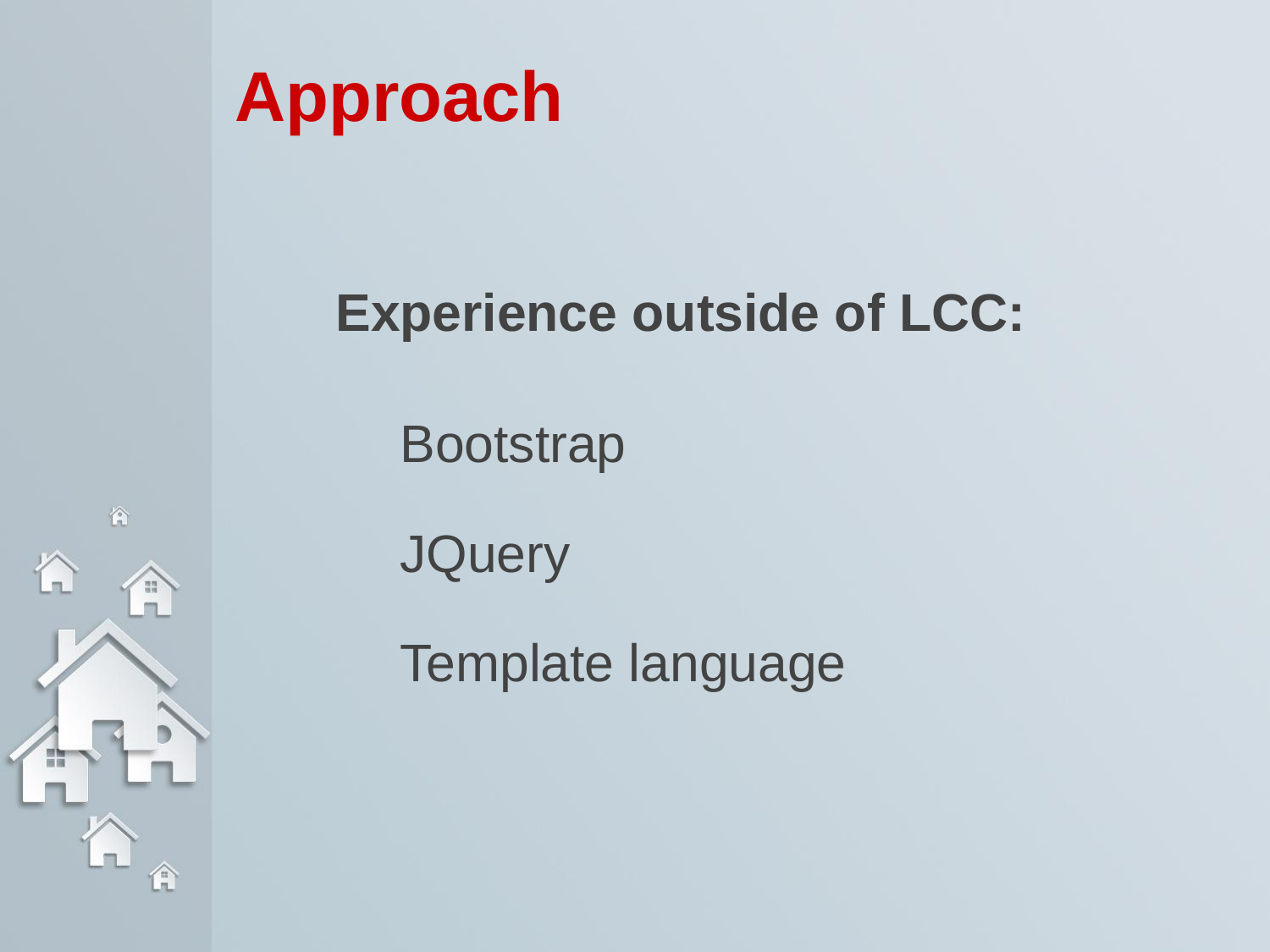

# Approach
Experience outside of LCC:
Bootstrap
JQuery
Template language